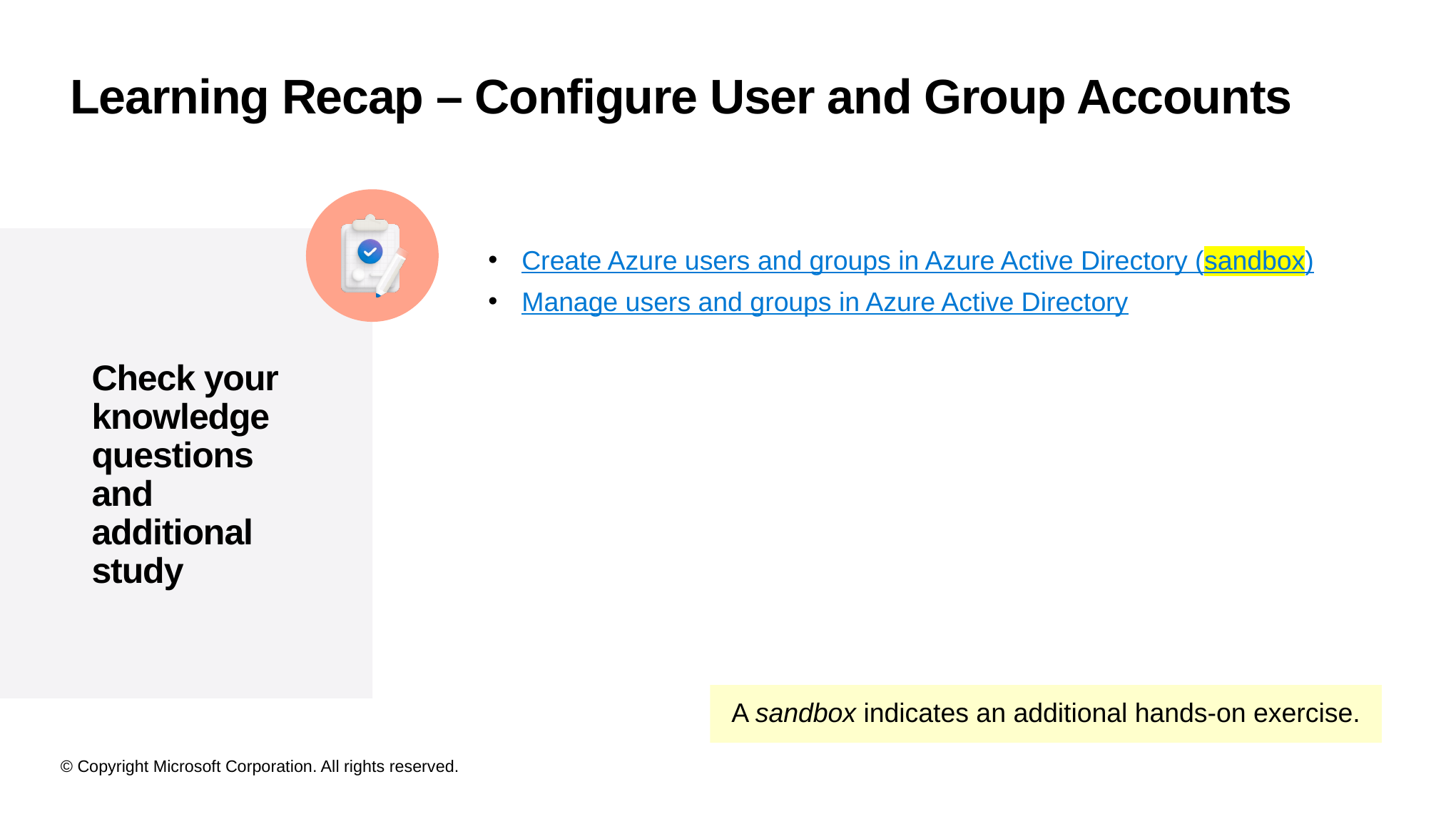

# Learning Recap – Configure User and Group Accounts
Create Azure users and groups in Azure Active Directory (sandbox)
Manage users and groups in Azure Active Directory

A sandbox indicates an additional hands-on exercise.